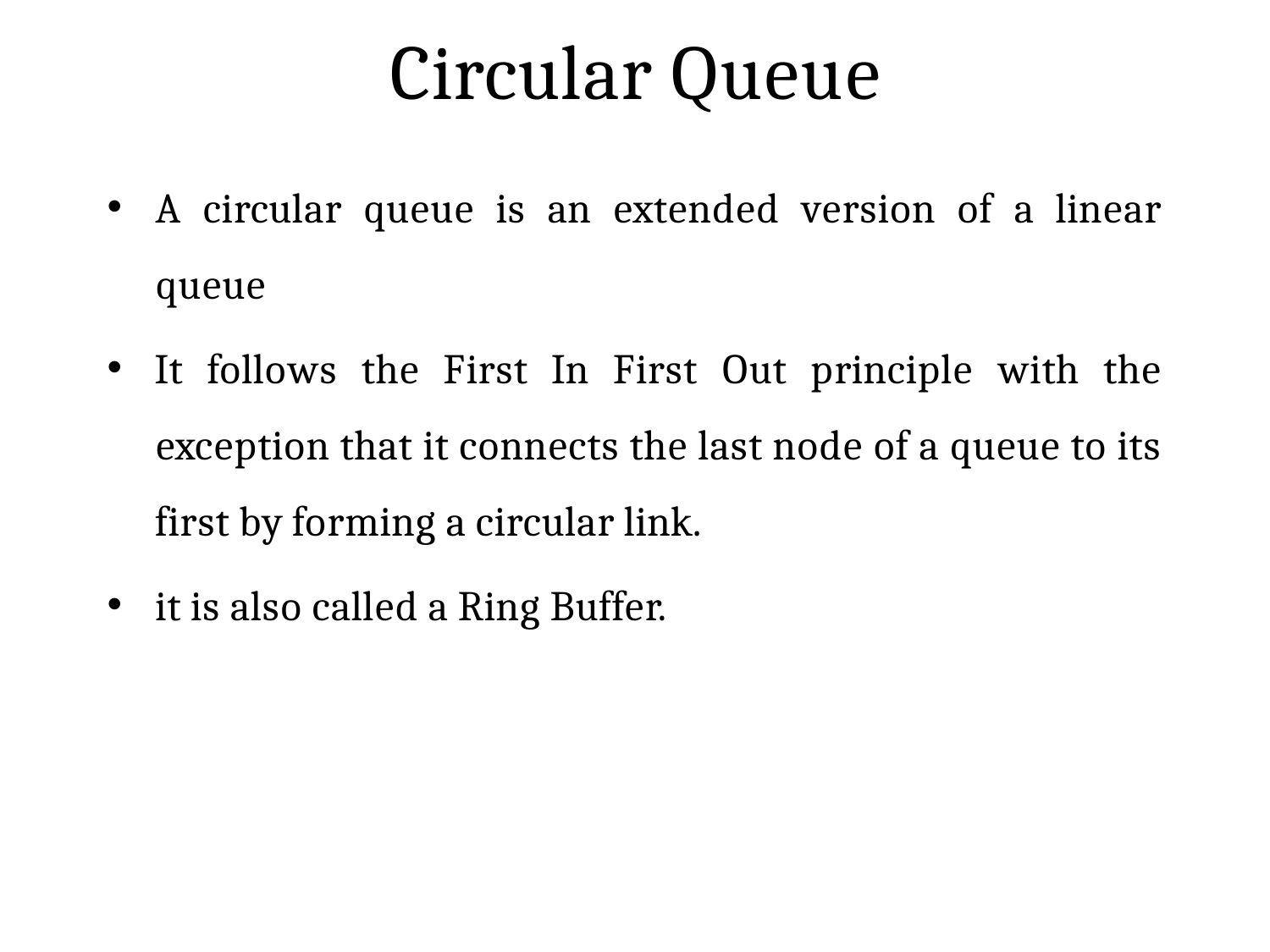

# Circular Queue
A circular queue is an extended version of a linear queue
It follows the First In First Out principle with the exception that it connects the last node of a queue to its first by forming a circular link.
it is also called a Ring Buffer.